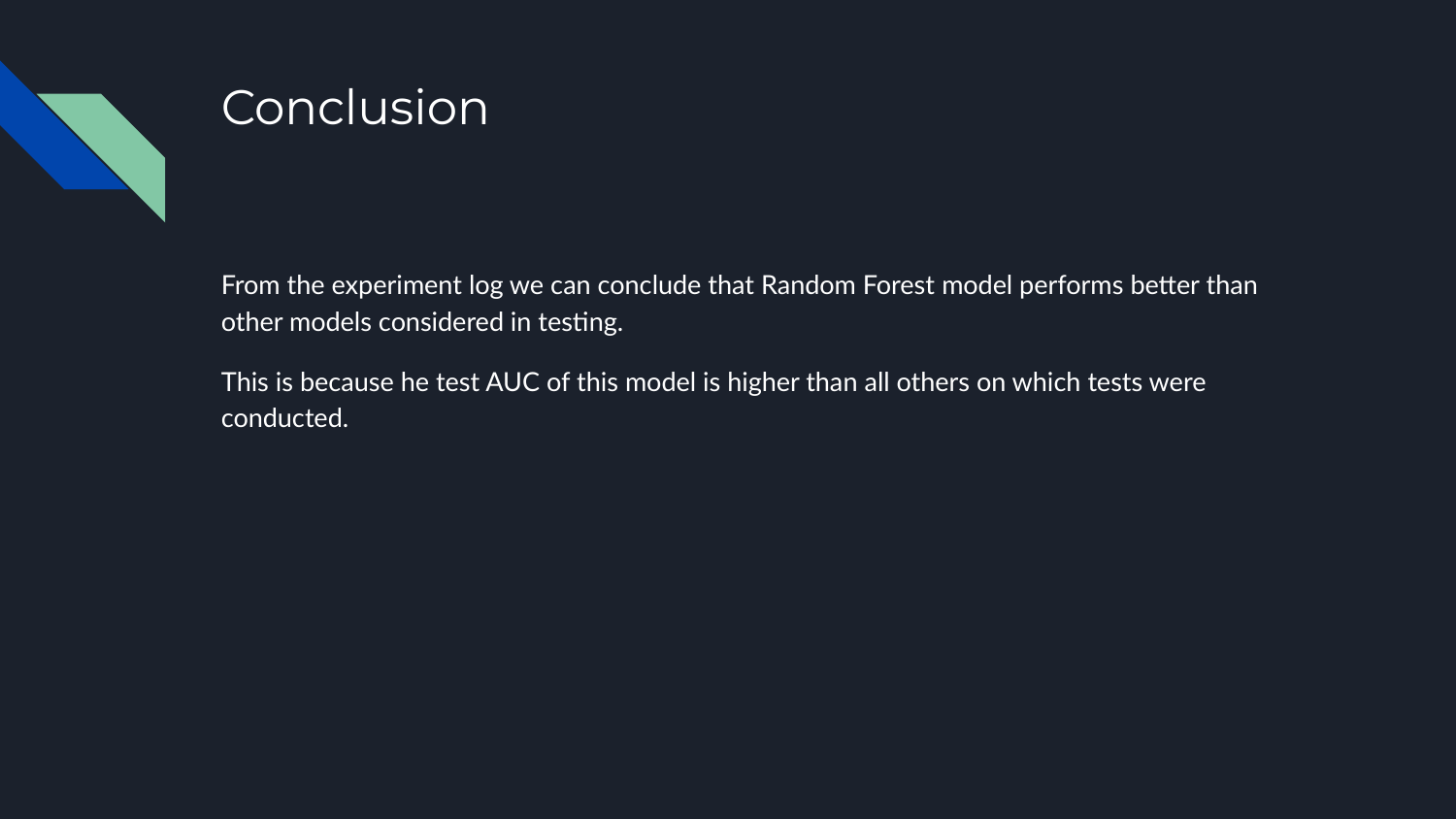

# Conclusion
From the experiment log we can conclude that Random Forest model performs better than other models considered in testing.
This is because he test AUC of this model is higher than all others on which tests were conducted.